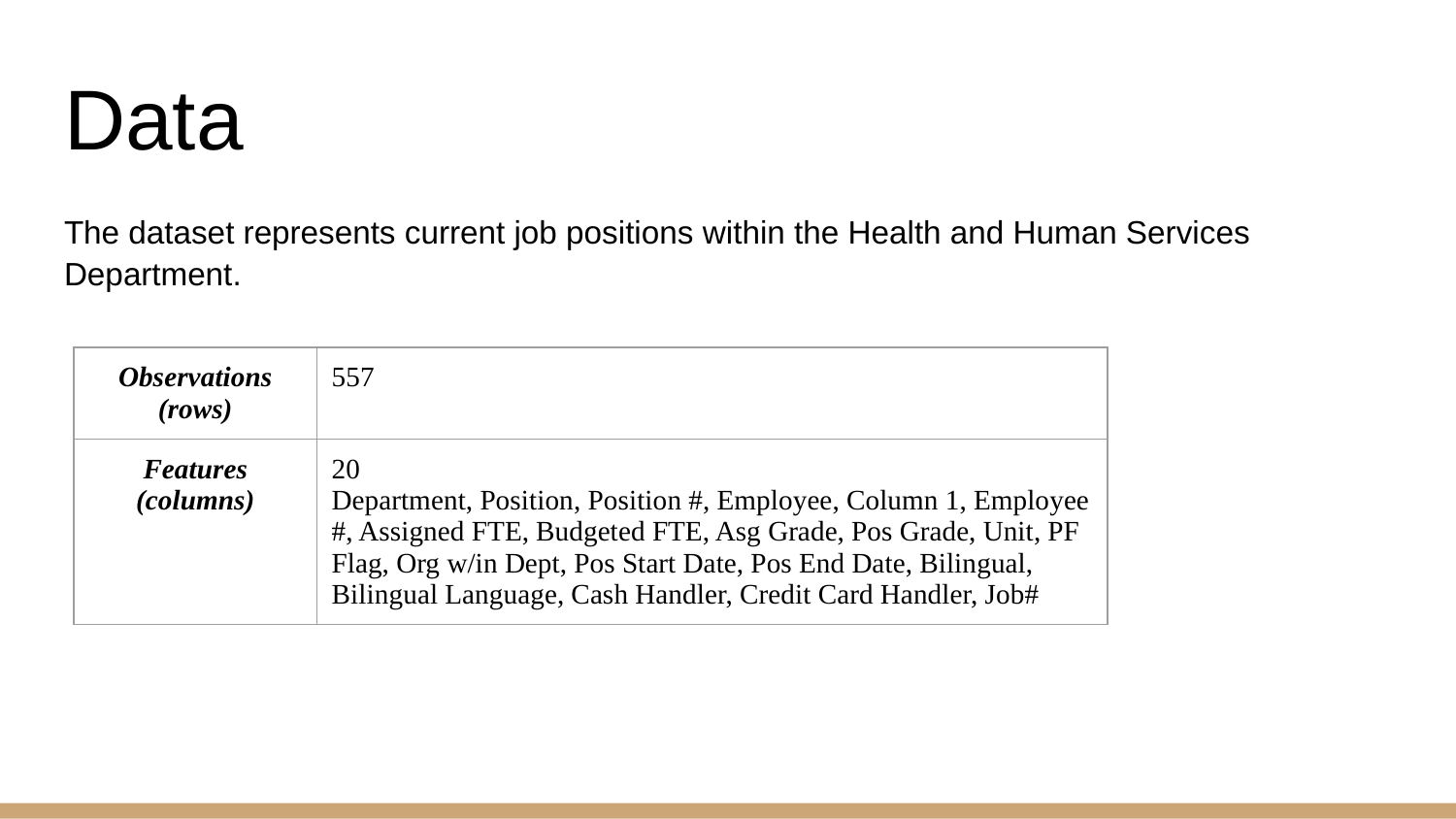

# Data
The dataset represents current job positions within the Health and Human Services Department.

| Observations (rows) | 557 |
| --- | --- |
| Features (columns) | 20 Department, Position, Position #, Employee, Column 1, Employee #, Assigned FTE, Budgeted FTE, Asg Grade, Pos Grade, Unit, PF Flag, Org w/in Dept, Pos Start Date, Pos End Date, Bilingual, Bilingual Language, Cash Handler, Credit Card Handler, Job# |